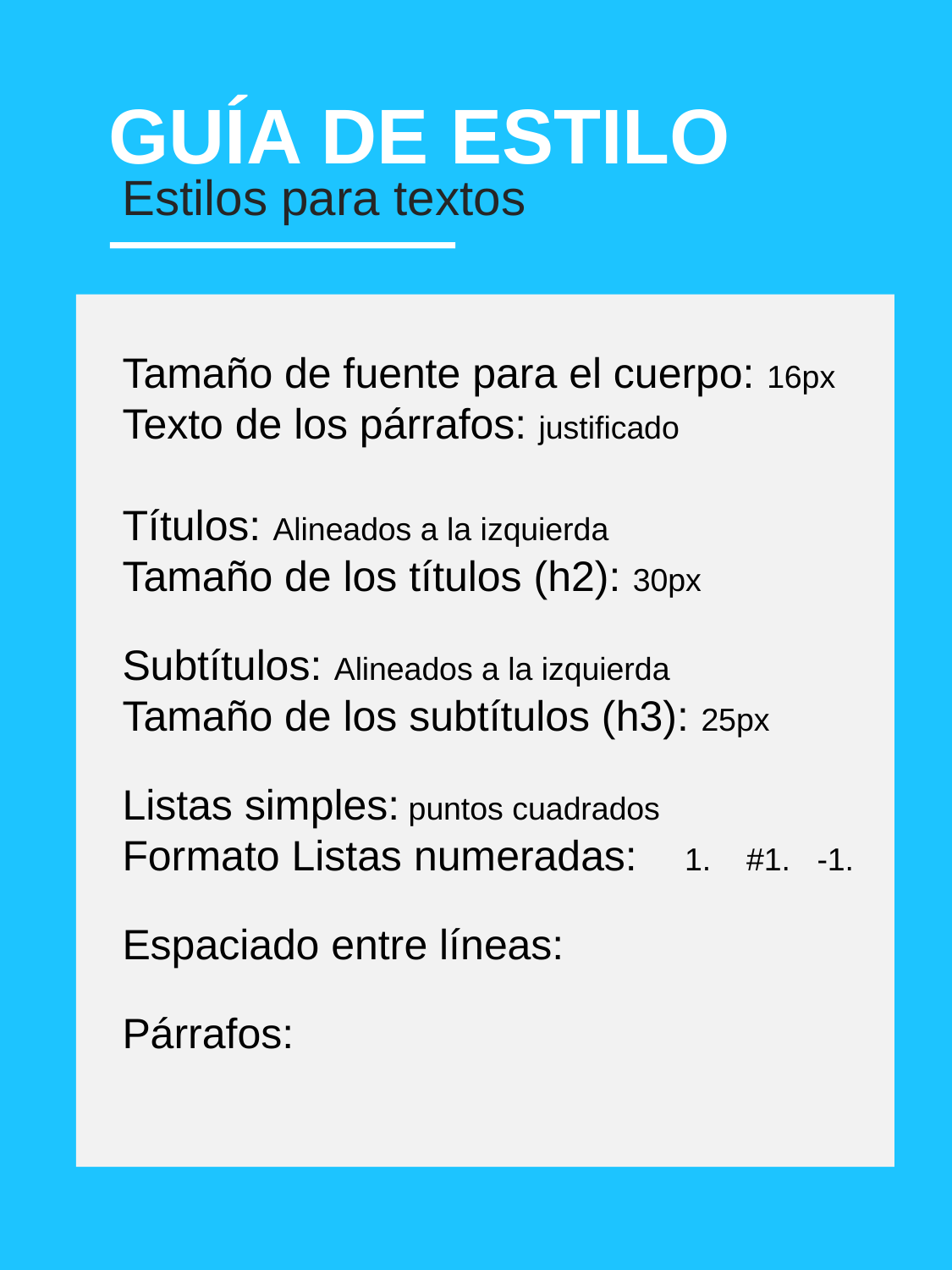

GUÍA DE ESTILO
 Estilos para textos

Tamaño de fuente para el cuerpo: 16px
Texto de los párrafos: justificado

Títulos: Alineados a la izquierda
Tamaño de los títulos (h2): 30px

Subtítulos: Alineados a la izquierda
Tamaño de los subtítulos (h3): 25px

Listas simples: puntos cuadrados
Formato Listas numeradas:    1.    #1.   -1.

Espaciado entre líneas:

Párrafos: